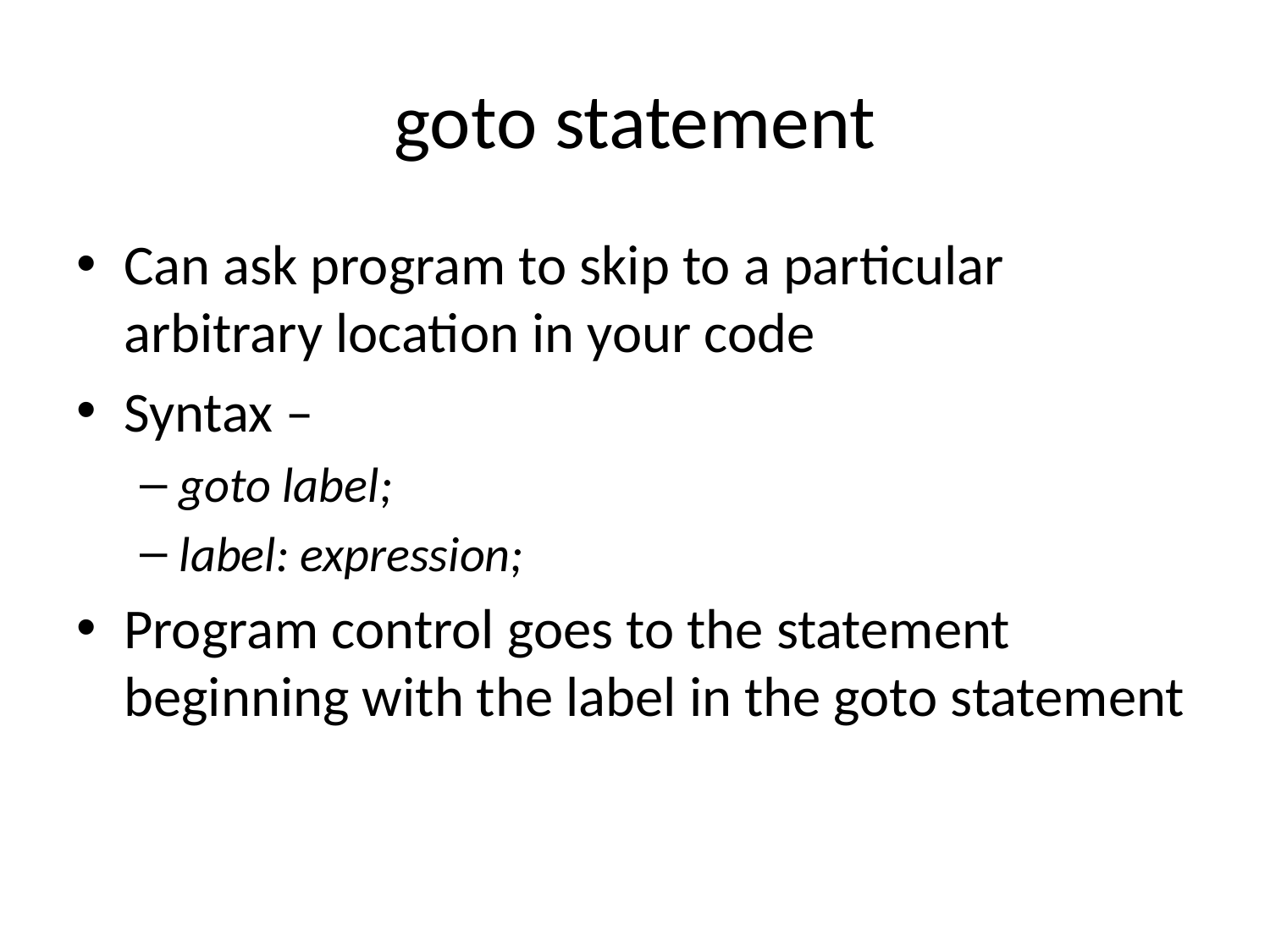

# goto statement
Can ask program to skip to a particular arbitrary location in your code
Syntax –
goto label;
label: expression;
Program control goes to the statement beginning with the label in the goto statement